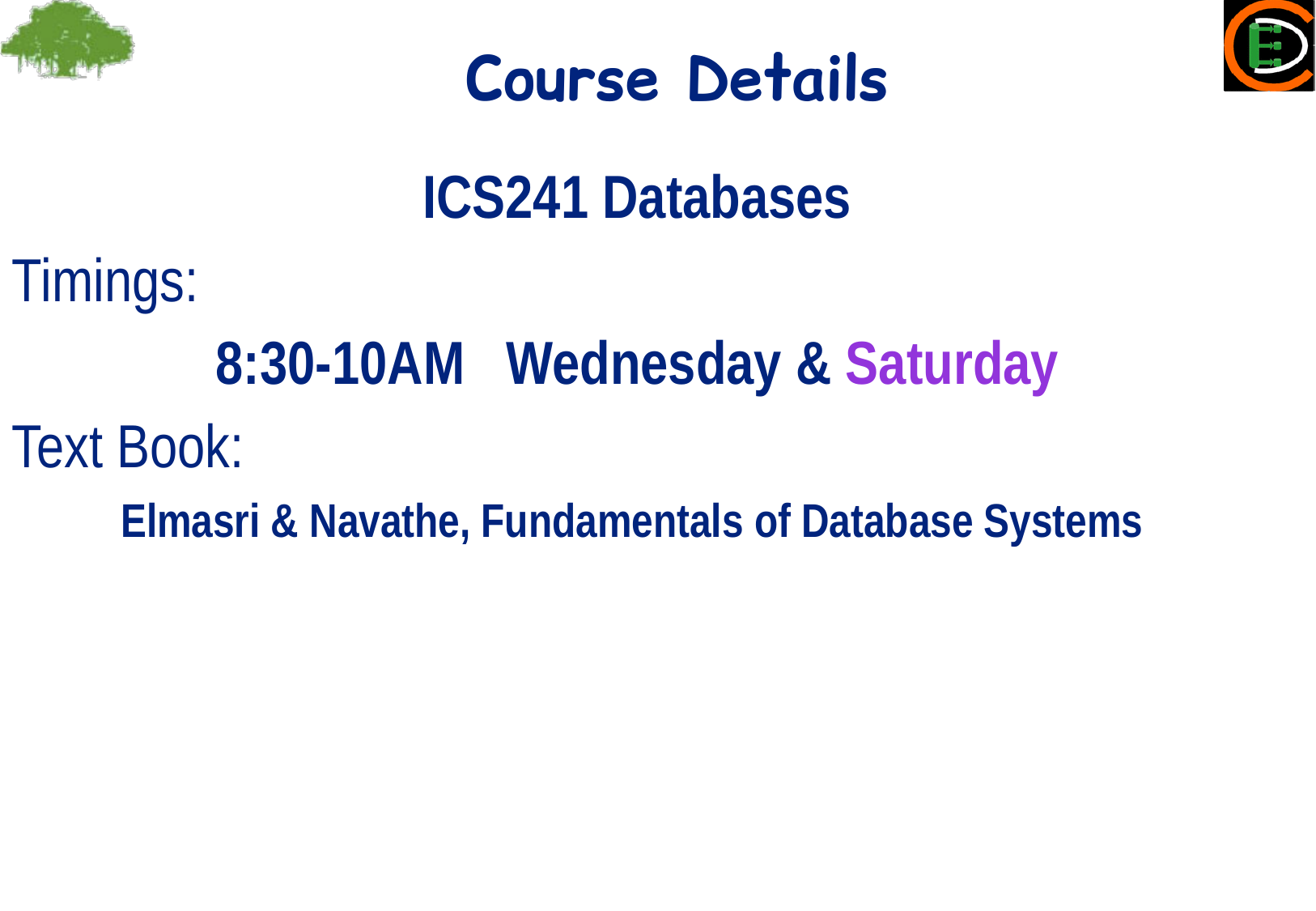

Course Details
ICS241 Databases
Timings:
8:30-10AM   Wednesday & Saturday
Text Book:
Elmasri & Navathe, Fundamentals of Database Systems